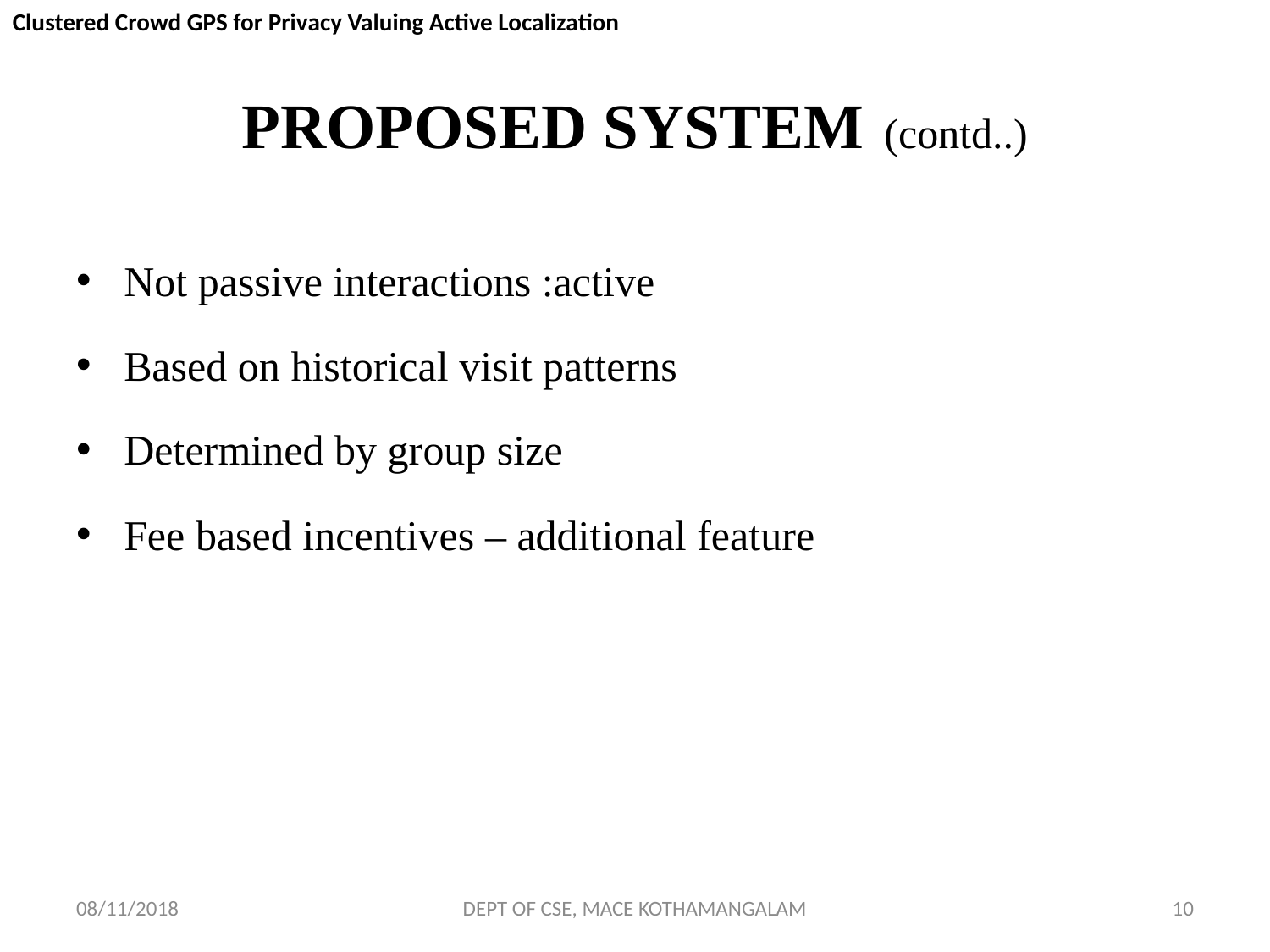

Clustered Crowd GPS for Privacy Valuing Active Localization
# PROPOSED SYSTEM (contd..)
Not passive interactions :active
Based on historical visit patterns
Determined by group size
Fee based incentives – additional feature
08/11/2018
DEPT OF CSE, MACE KOTHAMANGALAM
10